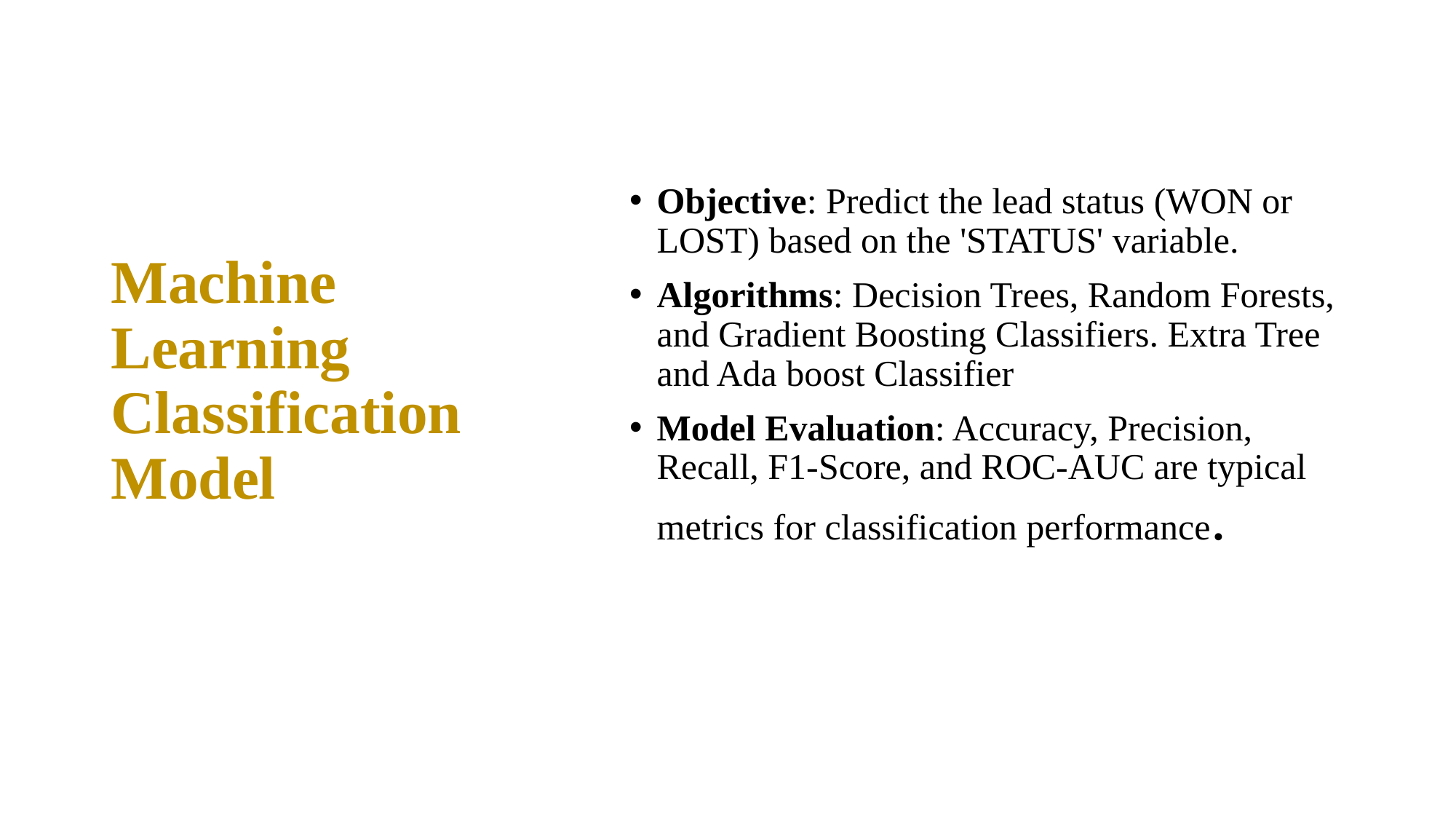

Machine Learning Classification Model

Objective: Predict the lead status (WON or LOST) based on the 'STATUS' variable.
Algorithms: Decision Trees, Random Forests, and Gradient Boosting Classifiers. Extra Tree and Ada boost Classifier
Model Evaluation: Accuracy, Precision, Recall, F1-Score, and ROC-AUC are typical metrics for classification performance.